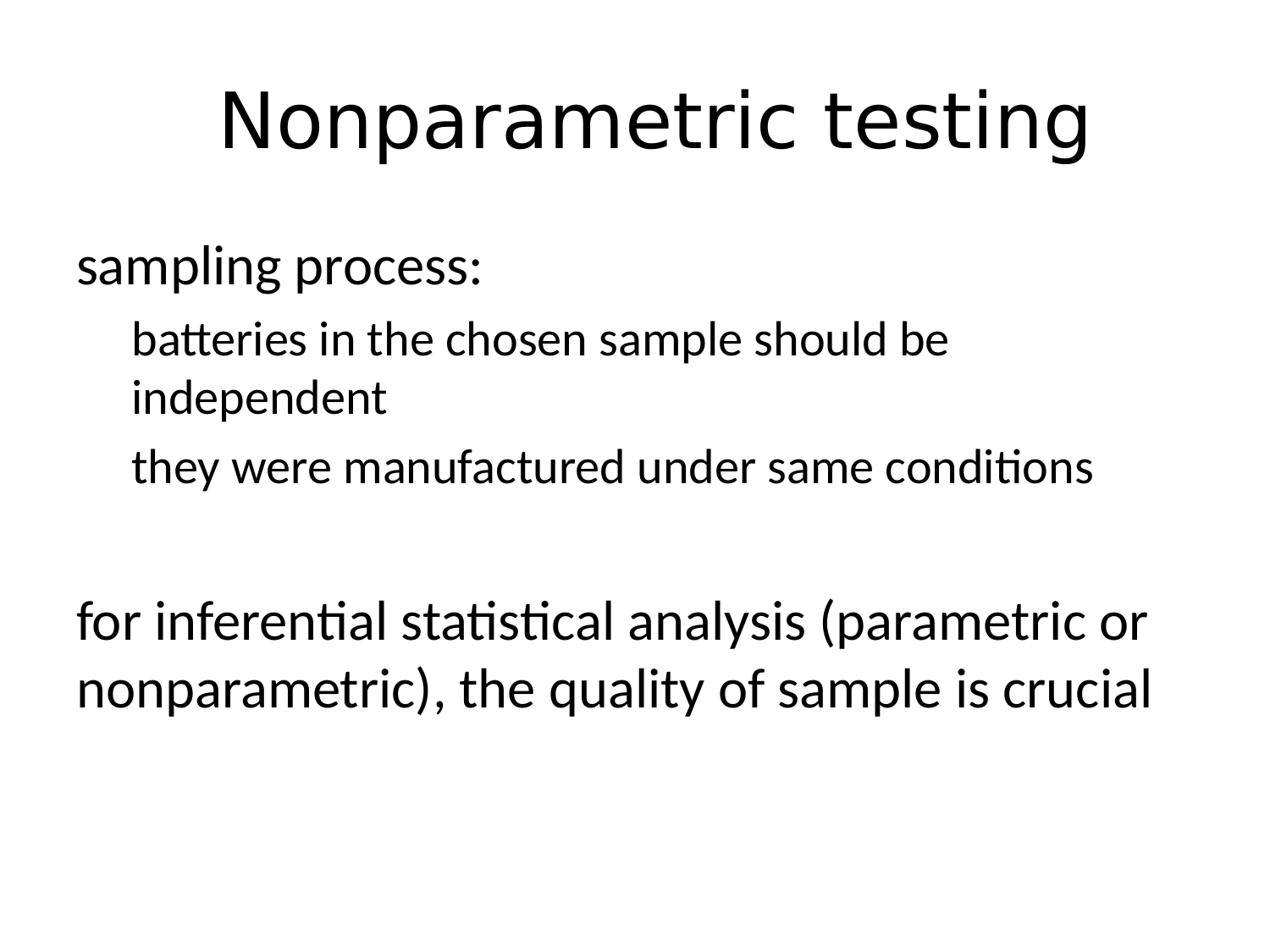

# Nonparametric testing
sampling process:
batteries in the chosen sample should be independent
they were manufactured under same conditions

for inferential statistical analysis (parametric or nonparametric), the quality of sample is crucial